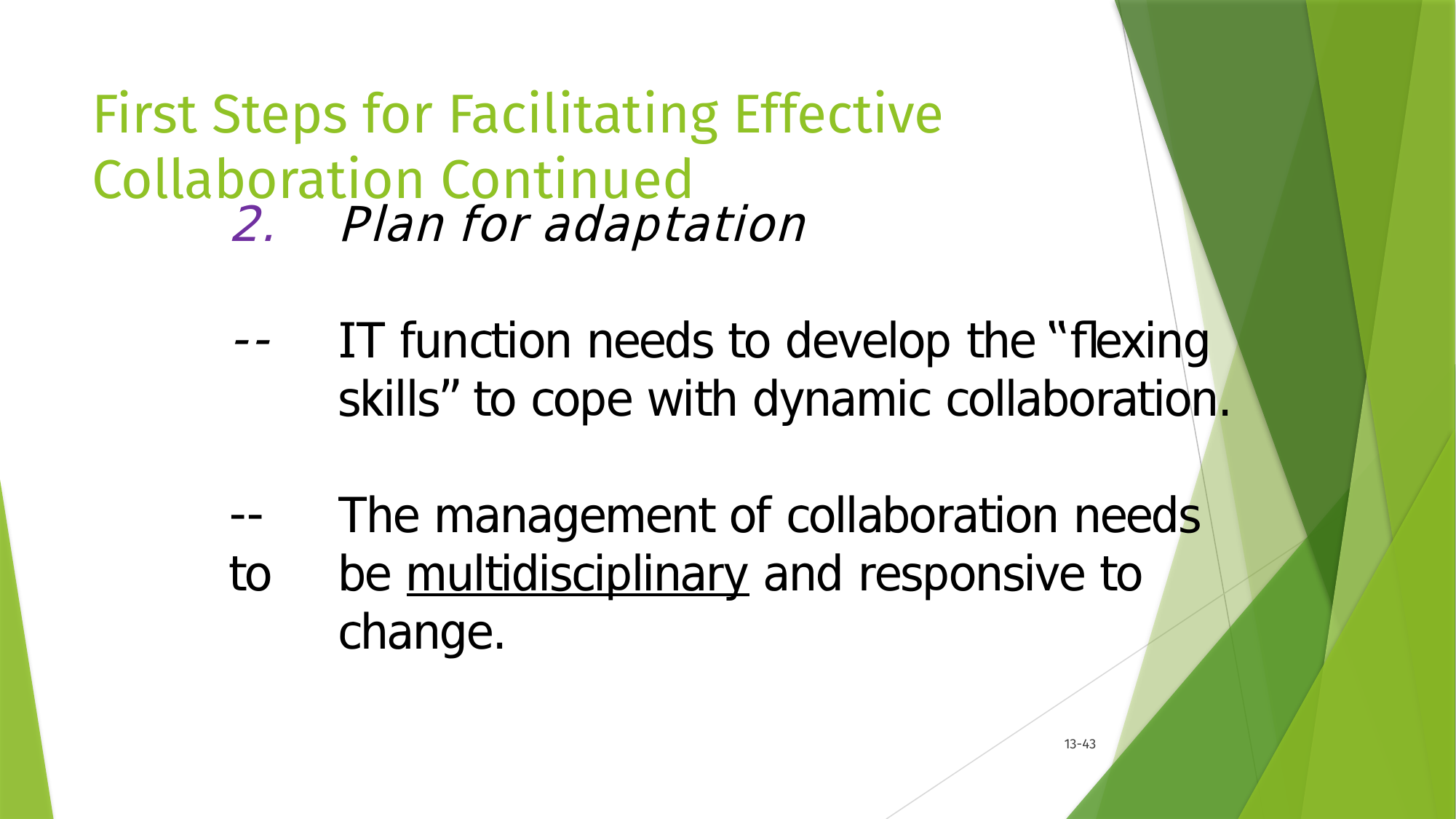

# First Steps for Facilitating Effective Collaboration Continued
2.	Plan for adaptation

--	IT function needs to develop the “flexing 	skills” to cope with dynamic collaboration.
--	The management of collaboration needs to 	be multidisciplinary and responsive to
	change.
13-43